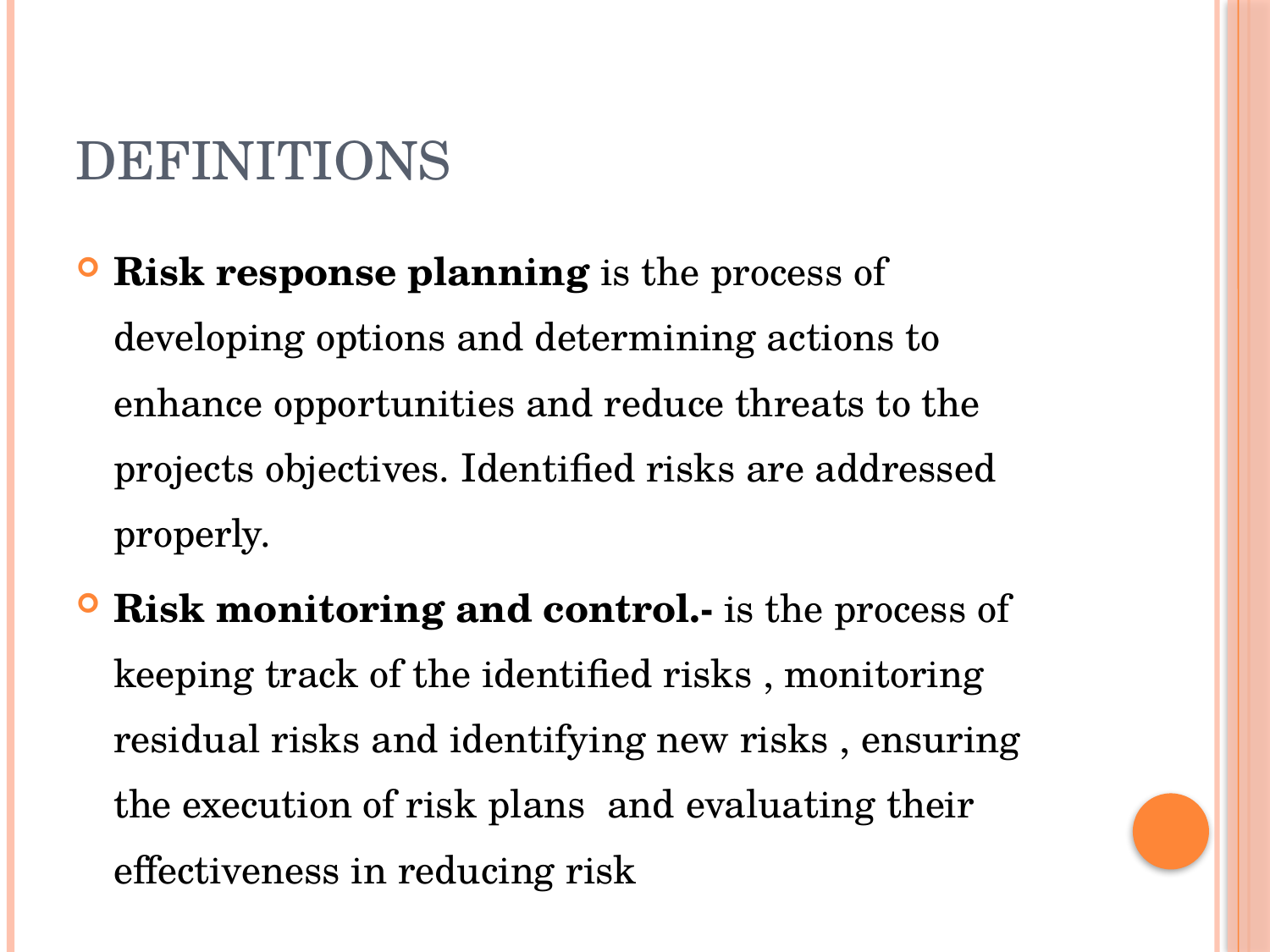

# Definitions
Risk response planning is the process of  developing options and determining actions to enhance opportunities and reduce threats to the projects objectives. Identified risks are addressed properly.
Risk monitoring and control.- is the process of keeping track of the identified risks , monitoring residual risks and identifying new risks , ensuring the execution of risk plans  and evaluating their effectiveness in reducing risk